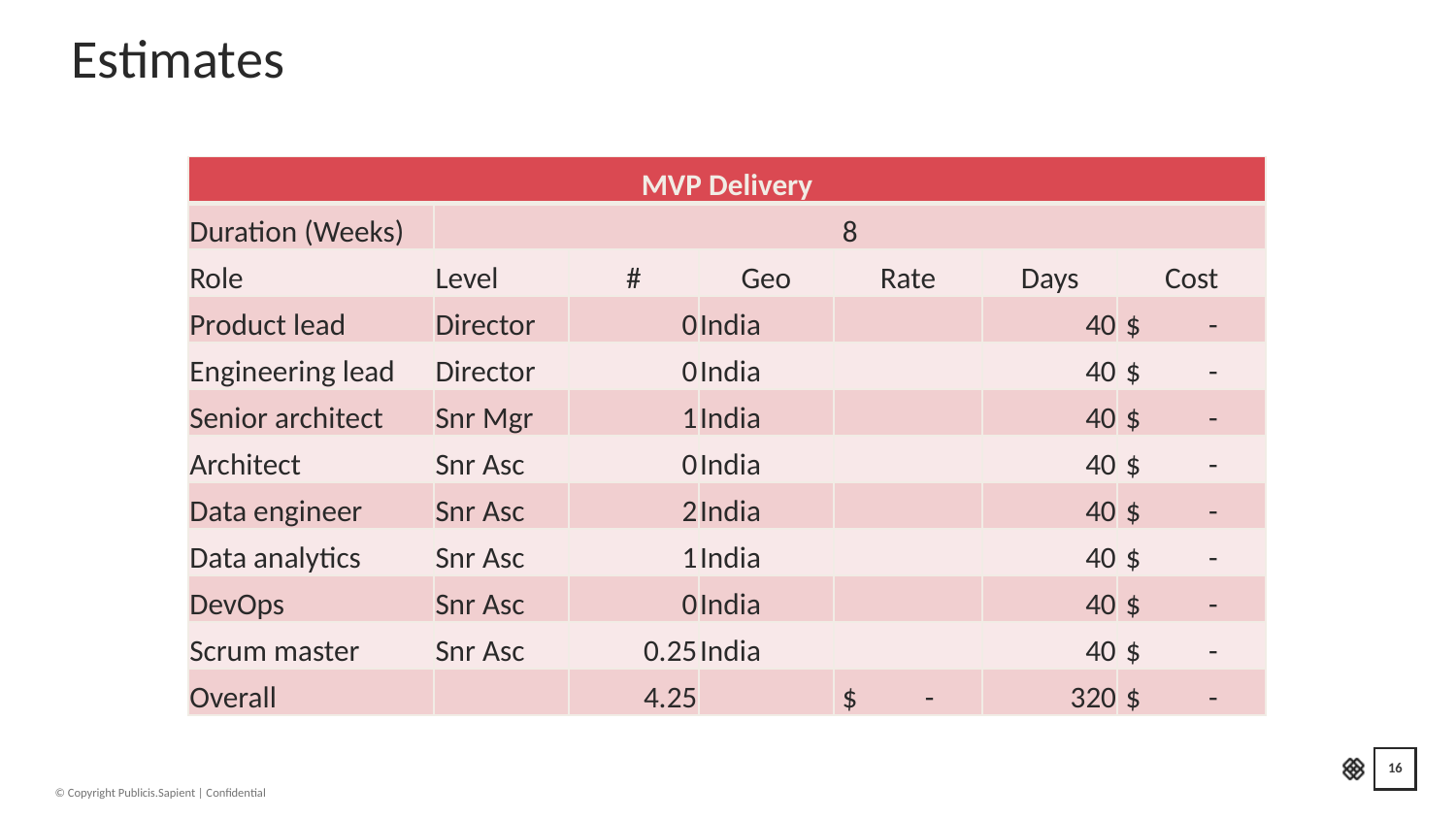

Estimates
| MVP Delivery |  |  |  |  |  |  |
| --- | --- | --- | --- | --- | --- | --- |
| Duration (Weeks) | 8 |  |  |  |  |  |
| Role | Level | # | Geo | Rate | Days | Cost |
| Product lead | Director | 0 | India |  | 40 | $ - |
| Engineering lead | Director | 0 | India |  | 40 | $ - |
| Senior architect | Snr Mgr | 1 | India |  | 40 | $ - |
| Architect | Snr Asc | 0 | India |  | 40 | $ - |
| Data engineer | Snr Asc | 2 | India |  | 40 | $ - |
| Data analytics | Snr Asc | 1 | India |  | 40 | $ - |
| DevOps | Snr Asc | 0 | India |  | 40 | $ - |
| Scrum master | Snr Asc | 0.25 | India |  | 40 | $ - |
| Overall |  | 4.25 |  | $ - | 320 | $ - |